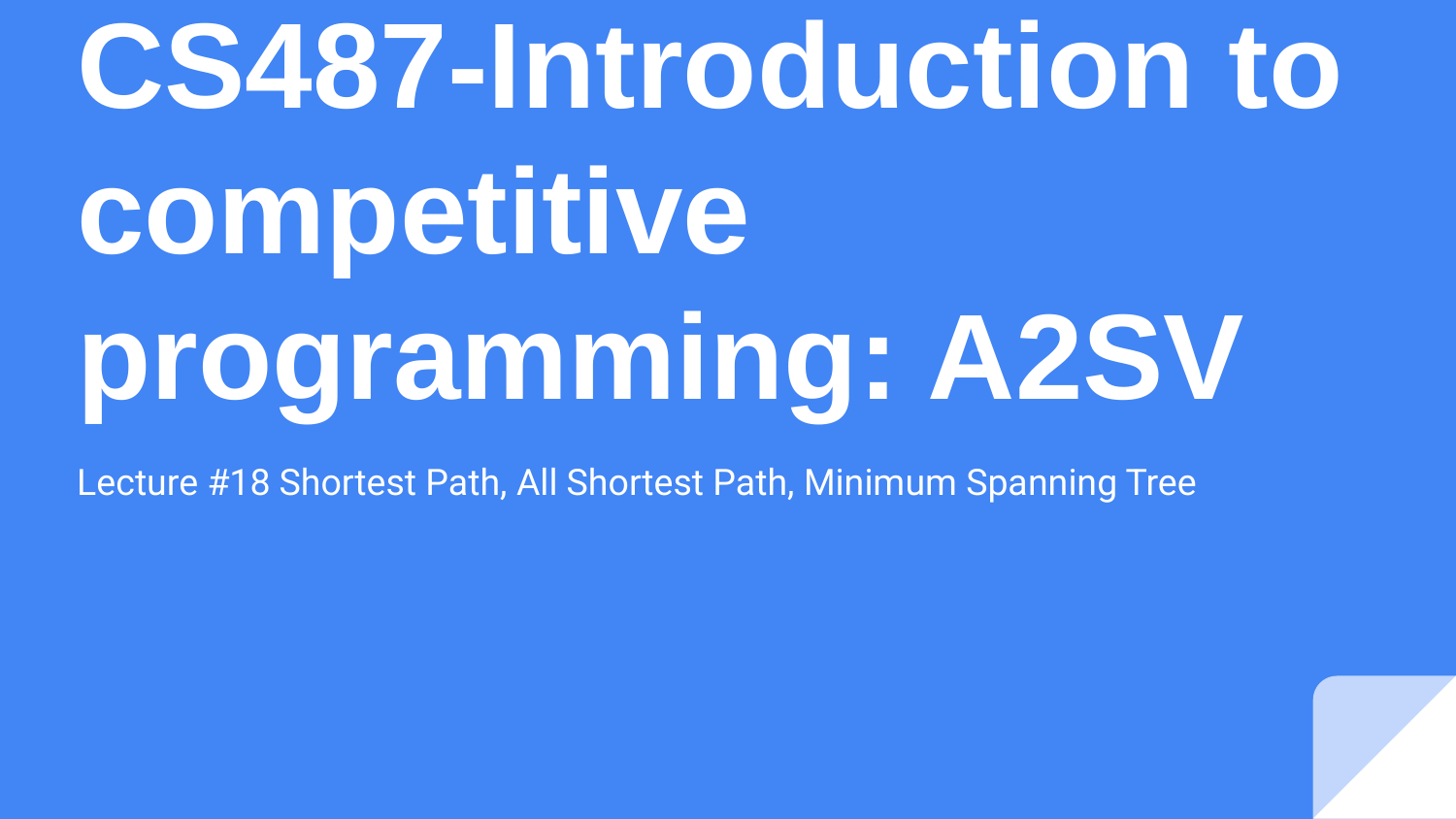

# CS487-Introduction to competitive programming: A2SV
Lecture #18 Shortest Path, All Shortest Path, Minimum Spanning Tree